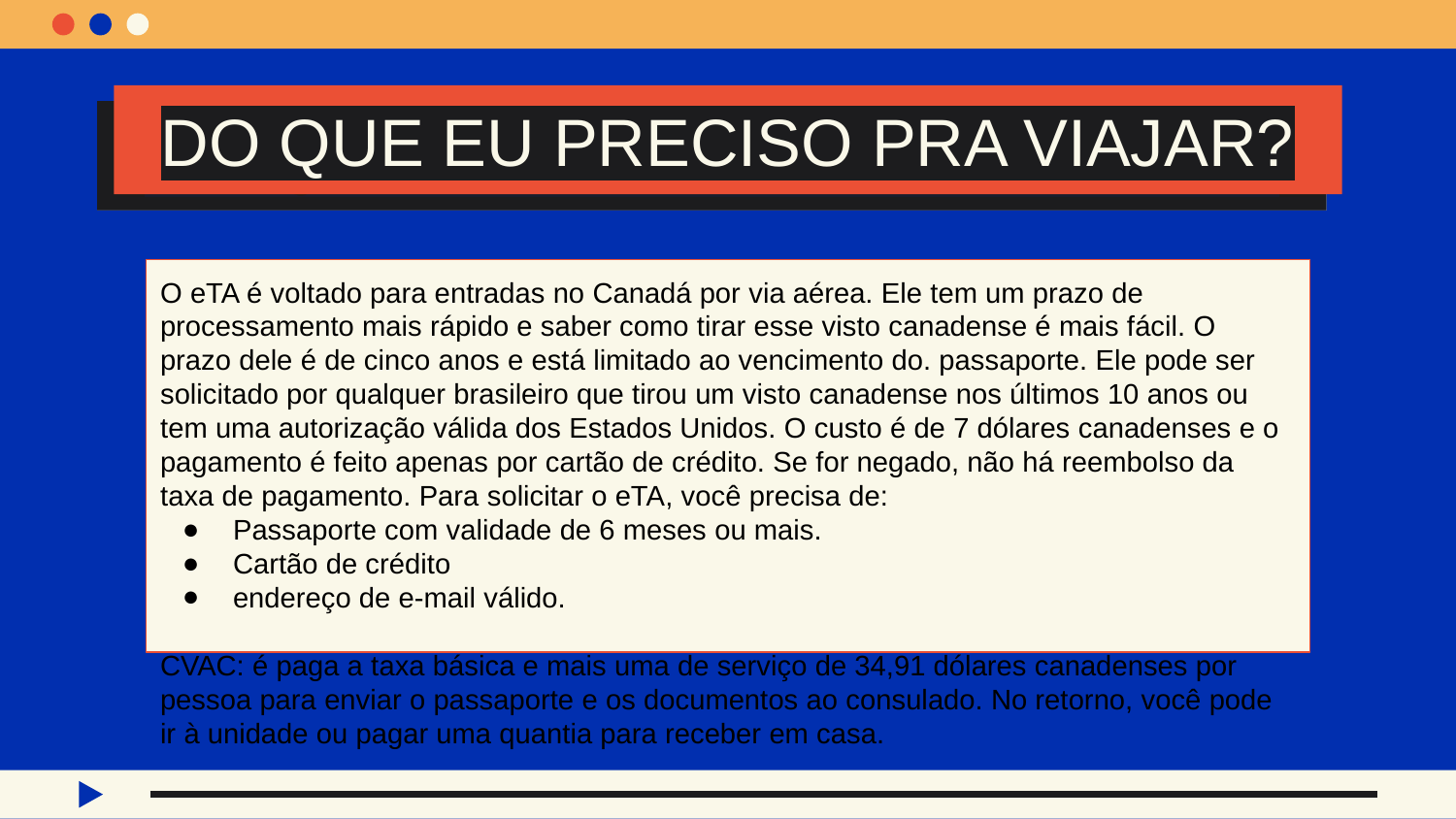

# DO QUE EU PRECISO PRA VIAJAR?

O eTA é voltado para entradas no Canadá por via aérea. Ele tem um prazo de processamento mais rápido e saber como tirar esse visto canadense é mais fácil. O prazo dele é de cinco anos e está limitado ao vencimento do. passaporte. Ele pode ser solicitado por qualquer brasileiro que tirou um visto canadense nos últimos 10 anos ou tem uma autorização válida dos Estados Unidos. O custo é de 7 dólares canadenses e o pagamento é feito apenas por cartão de crédito. Se for negado, não há reembolso da taxa de pagamento. Para solicitar o eTA, você precisa de:
Passaporte com validade de 6 meses ou mais.
Cartão de crédito
endereço de e-mail válido.

CVAC: é paga a taxa básica e mais uma de serviço de 34,91 dólares canadenses por pessoa para enviar o passaporte e os documentos ao consulado. No retorno, você pode ir à unidade ou pagar uma quantia para receber em casa.